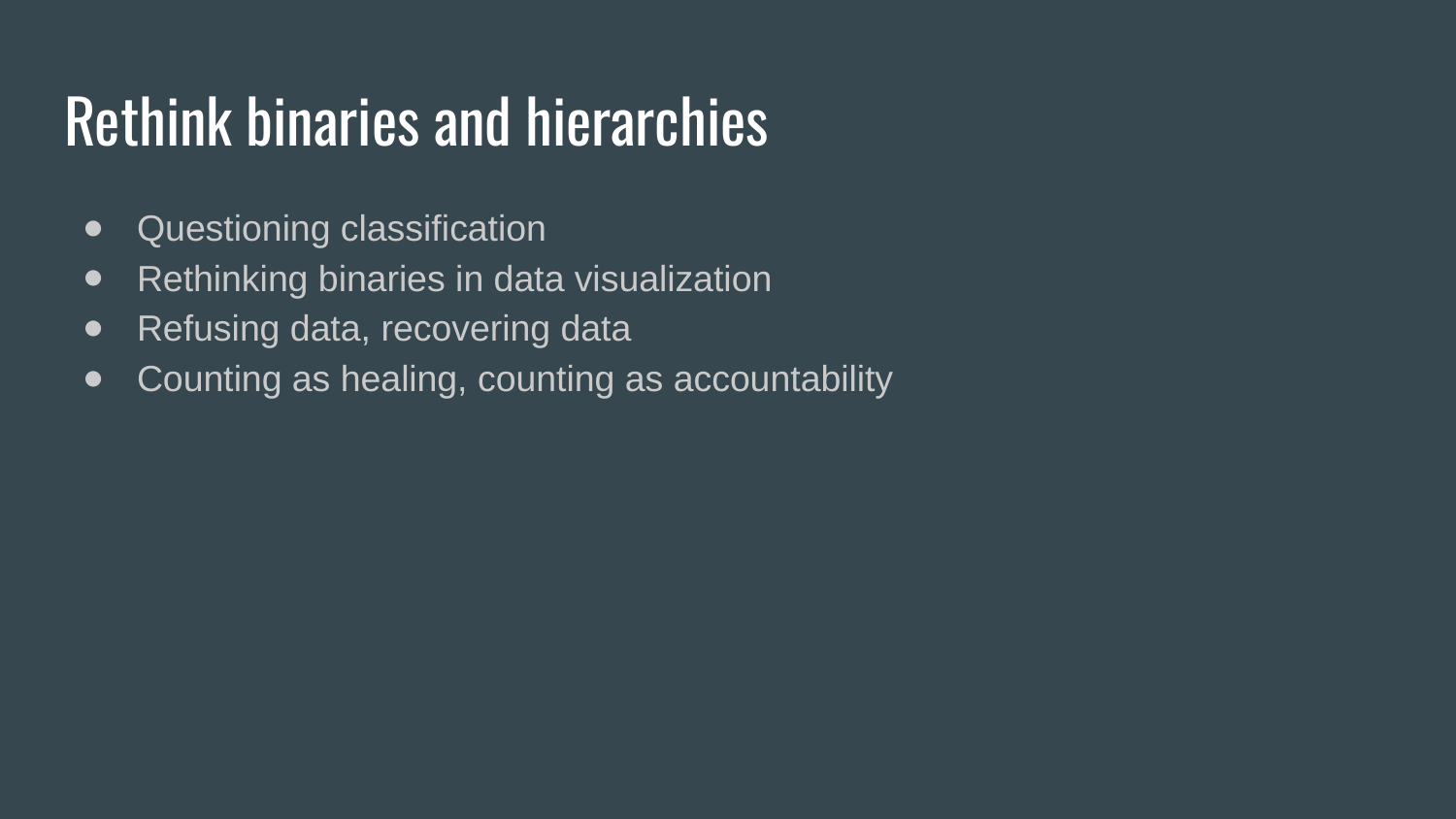

# Rethink binaries and hierarchies
Questioning classification
Rethinking binaries in data visualization
Refusing data, recovering data
Counting as healing, counting as accountability